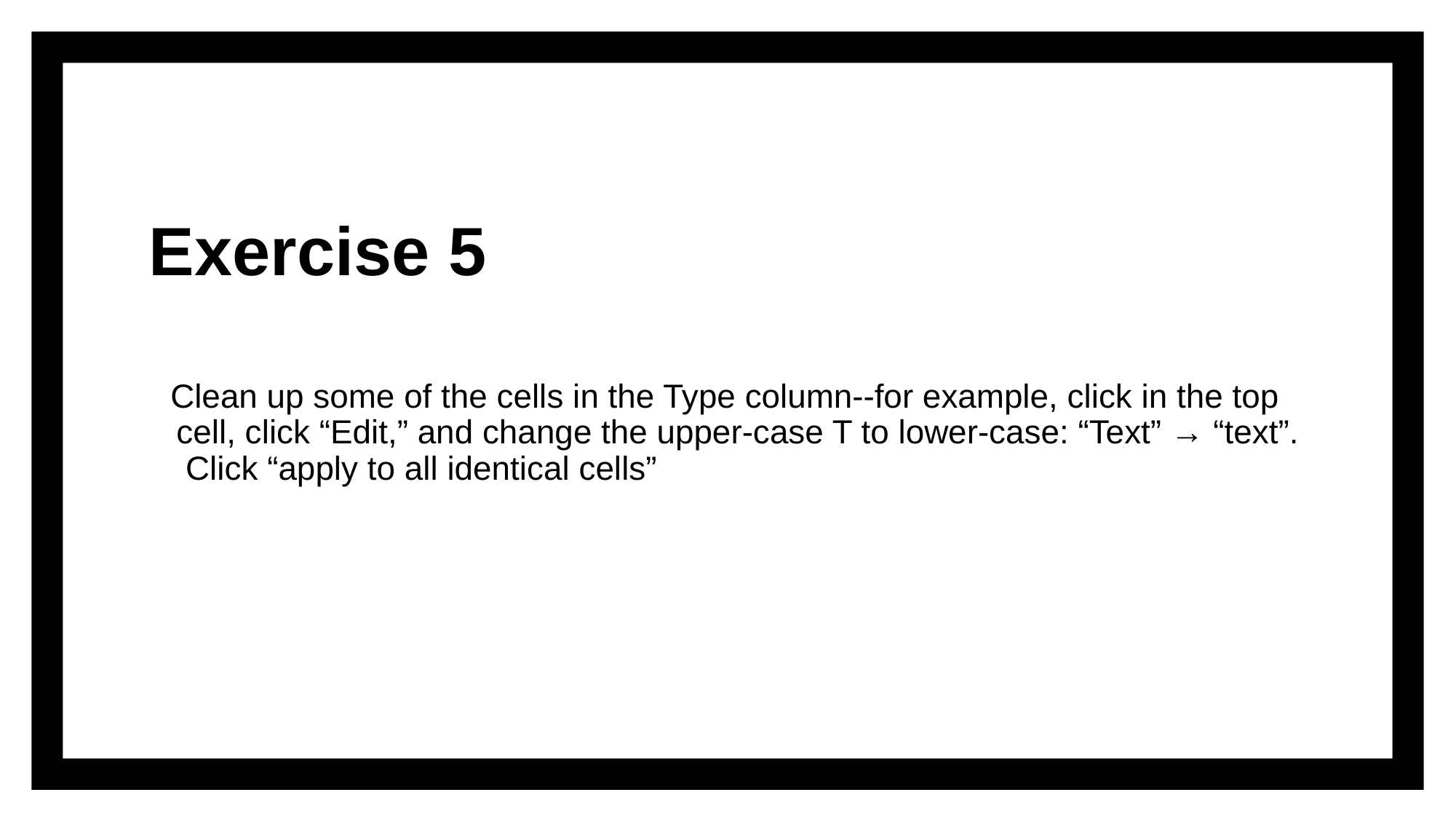

# Exercise 5
Clean up some of the cells in the Type column--for example, click in the top cell, click “Edit,” and change the upper-case T to lower-case: “Text” → “text”.  Click “apply to all identical cells”